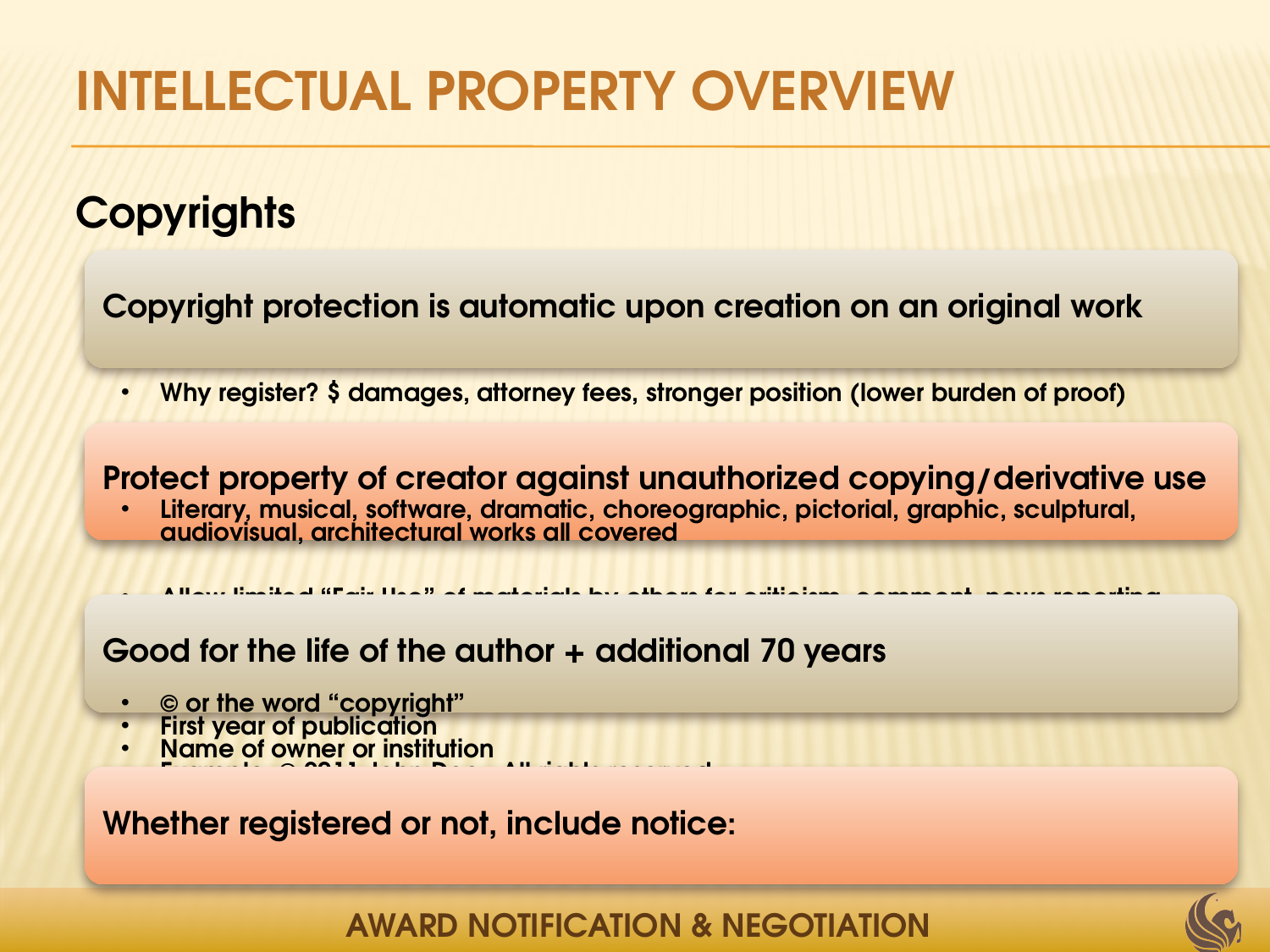

INTELLECTUAL PROPERTY OVERVIEW
Copyrights
Copyright protection is automatic upon creation on an original work
Protect property of creator against unauthorized copying/derivative use
Good for the life of the author + additional 70 years
Whether registered or not, include notice:
© or the word “copyright”
First year of publication
Name of owner or institution
Example: © 2011 John Doe.  All rights reserved.
Literary, musical, software, dramatic, choreographic, pictorial, graphic, sculptural, audiovisual, architectural works all covered
Allow limited “Fair Use” of materials by others for criticism, comment, news reporting, teaching, scholarship and research
Why register? $ damages, attorney fees, stronger position (lower burden of proof)
AWARD NOTIFICATION & NEGOTIATION